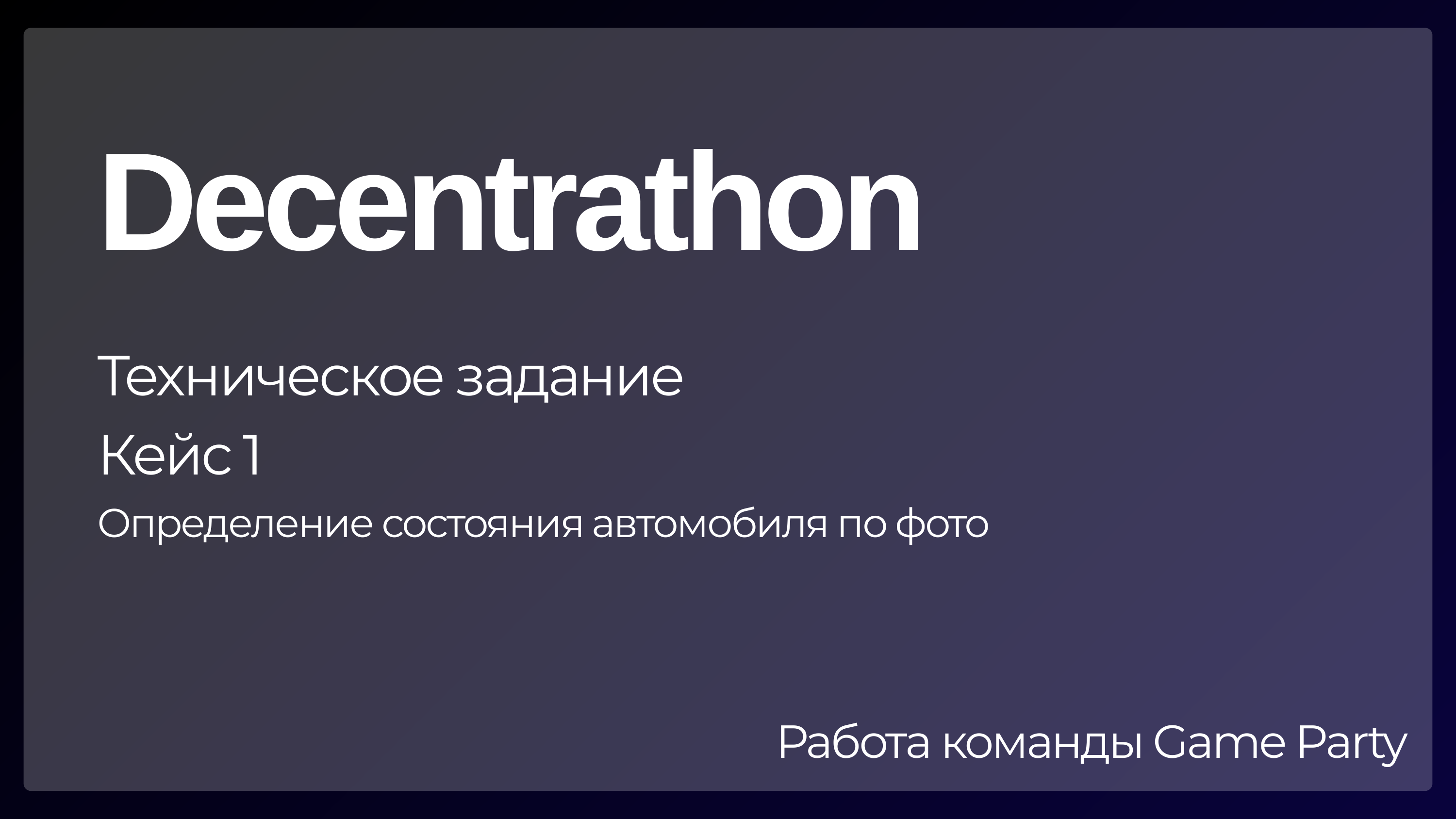

Decentrathon
Техническое задание
Кейс 1
Определение состояния автомобиля по фото
Работа команды Game Party